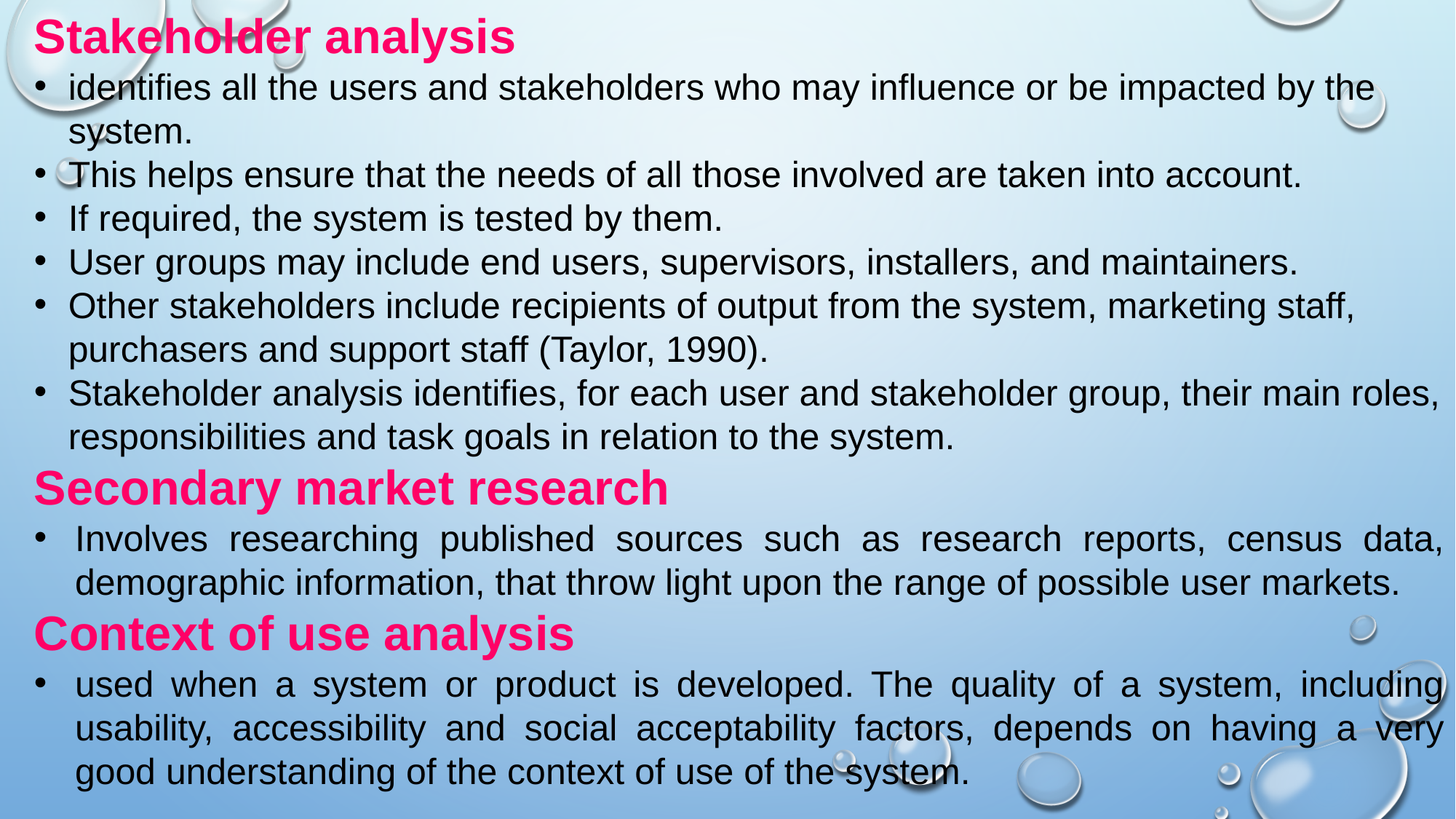

Stakeholder analysis
identifies all the users and stakeholders who may influence or be impacted by the system.
This helps ensure that the needs of all those involved are taken into account.
If required, the system is tested by them.
User groups may include end users, supervisors, installers, and maintainers.
Other stakeholders include recipients of output from the system, marketing staff, purchasers and support staff (Taylor, 1990).
Stakeholder analysis identifies, for each user and stakeholder group, their main roles, responsibilities and task goals in relation to the system.
Secondary market research
Involves researching published sources such as research reports, census data, demographic information, that throw light upon the range of possible user markets.
Context of use analysis
used when a system or product is developed. The quality of a system, including usability, accessibility and social acceptability factors, depends on having a very good understanding of the context of use of the system.